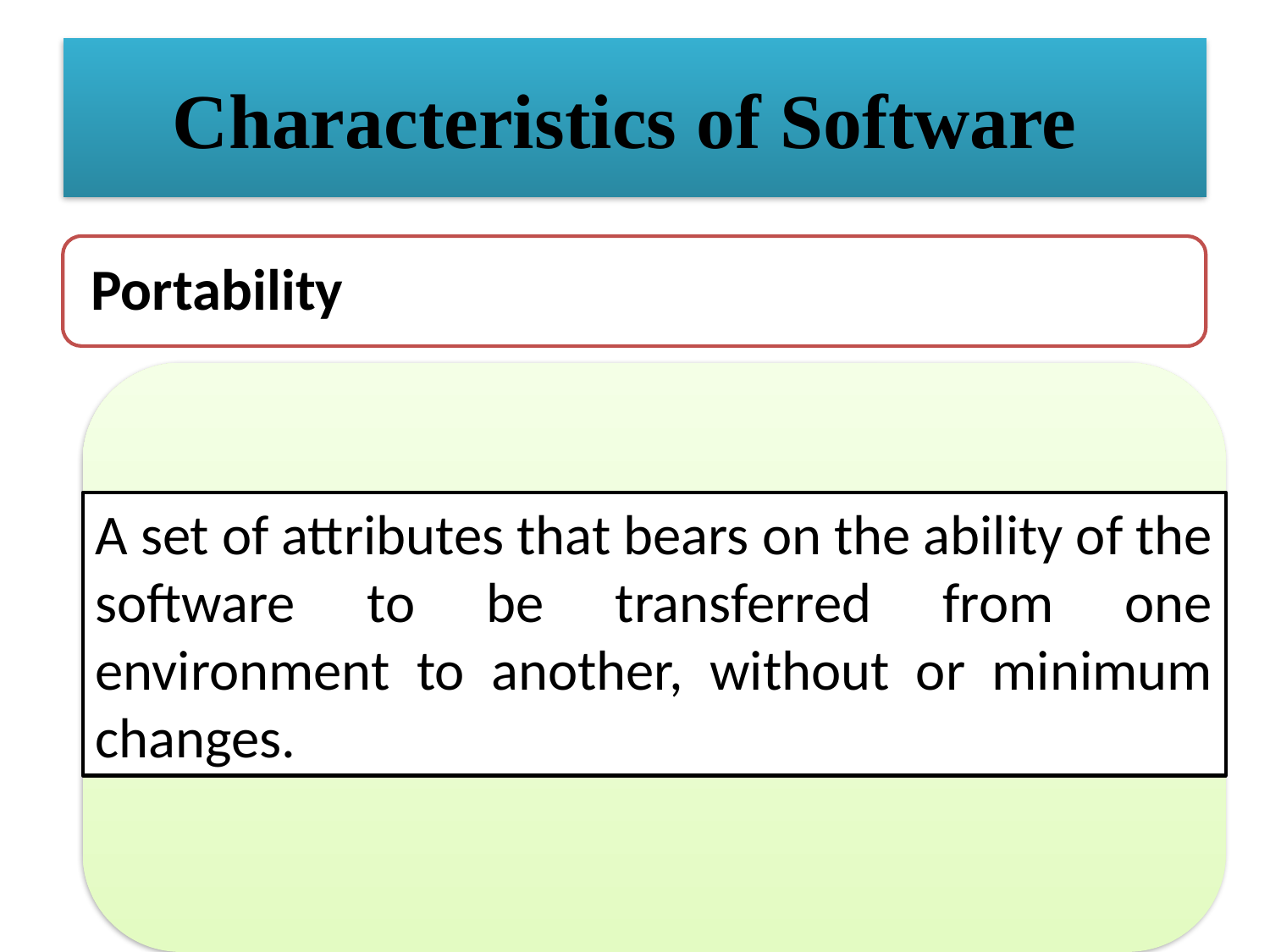

# Characteristics of Software
Portability

A set of attributes that bears on the ability of the software to be transferred from one environment to another, without or minimum changes.